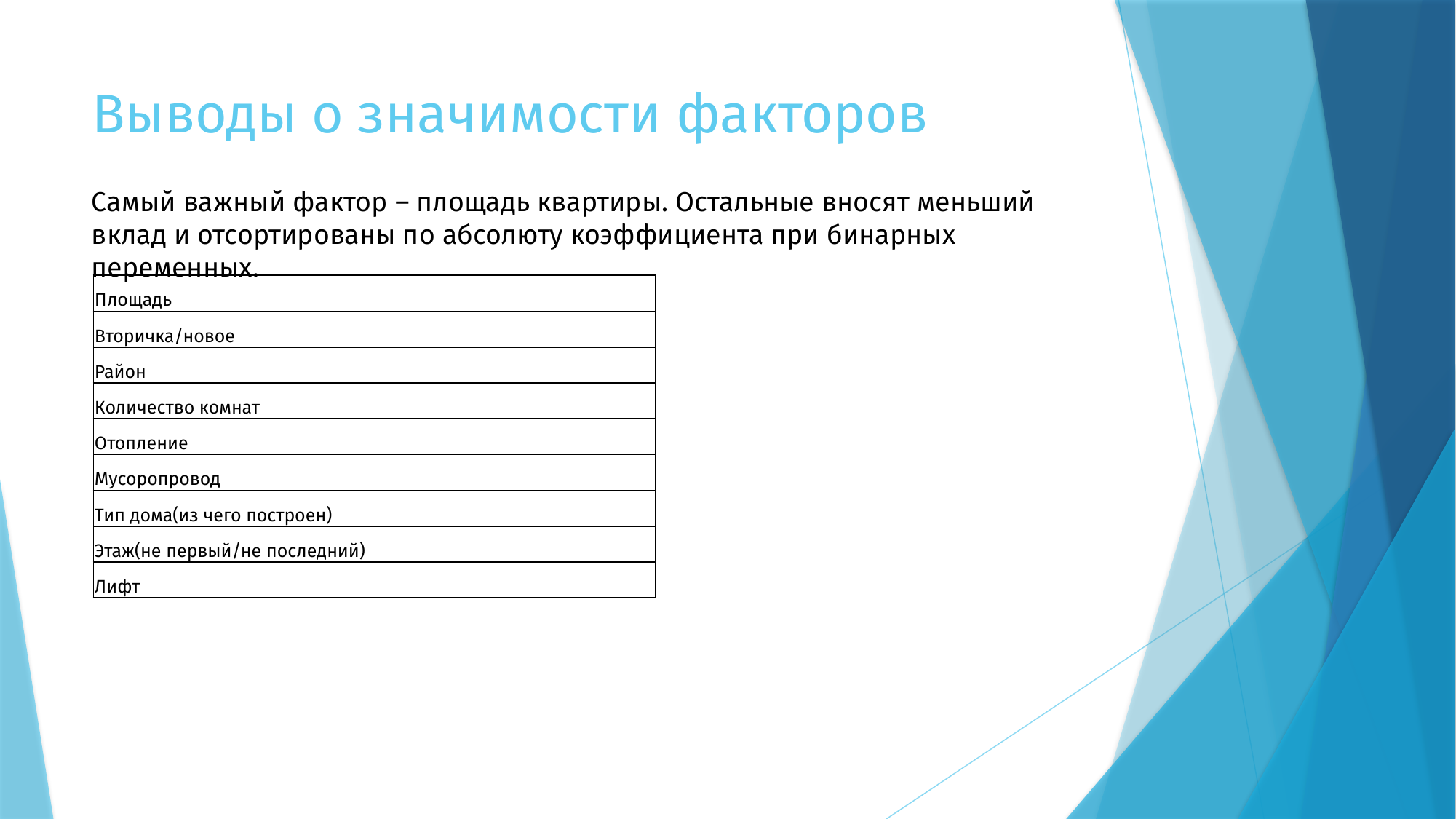

# Выводы о значимости факторов
Самый важный фактор – площадь квартиры. Остальные вносят меньший вклад и отсортированы по абсолюту коэффициента при бинарных переменных.
| Площадь |
| --- |
| Вторичка/новое |
| Район |
| Количество комнат |
| Отопление |
| Мусоропровод |
| Тип дома(из чего построен) |
| Этаж(не первый/не последний) |
| Лифт |